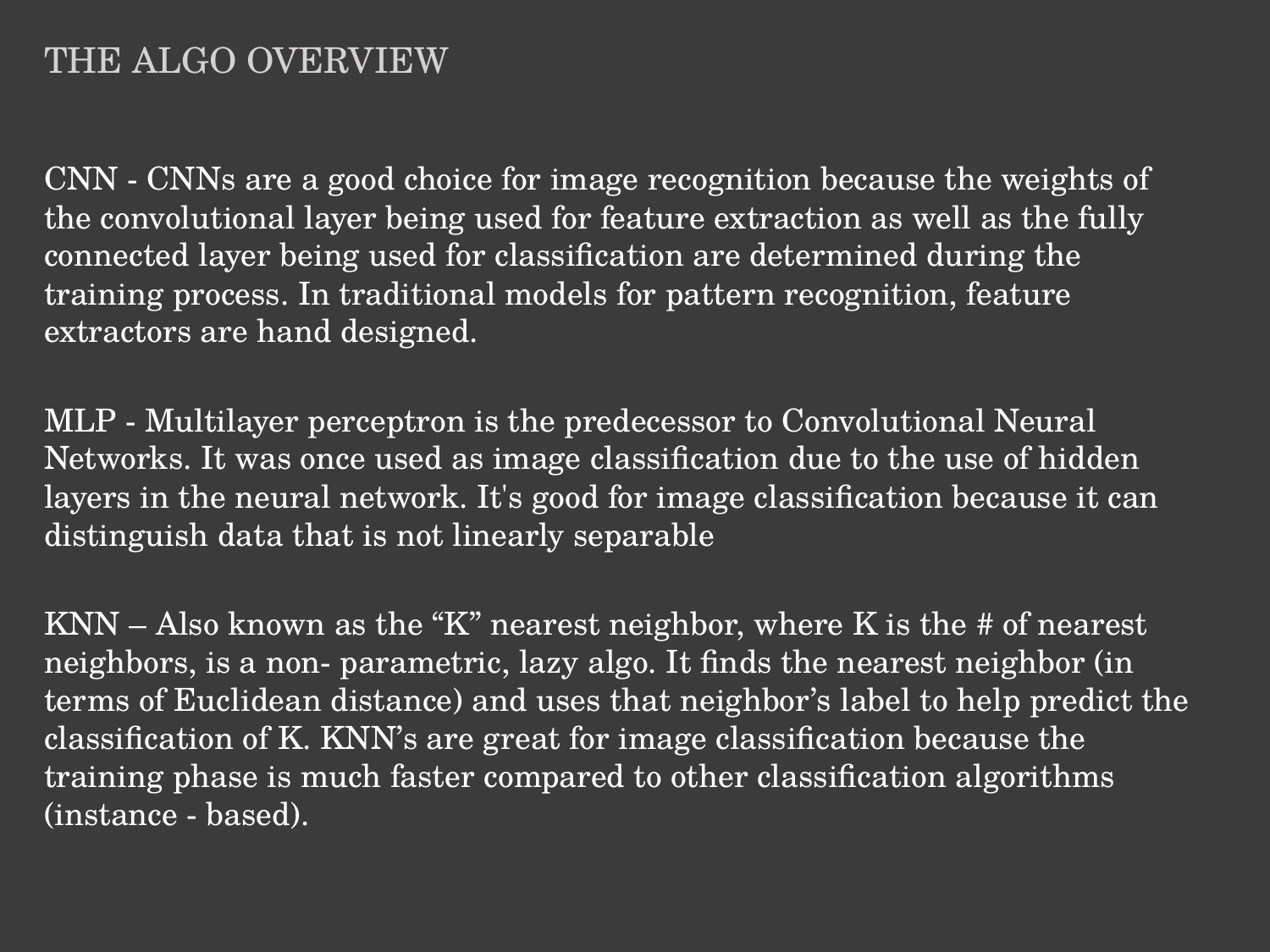

# The ALGO overview
CNN - CNNs are a good choice for image recognition because the weights of the convolutional layer being used for feature extraction as well as the fully connected layer being used for classification are determined during the training process. In traditional models for pattern recognition, feature extractors are hand designed.

MLP - Multilayer perceptron is the predecessor to Convolutional Neural Networks. It was once used as image classification due to the use of hidden layers in the neural network. It's good for image classification because it can distinguish data that is not linearly separable

KNN – Also known as the “K” nearest neighbor, where K is the # of nearest neighbors, is a non- parametric, lazy algo. It finds the nearest neighbor (in terms of Euclidean distance) and uses that neighbor’s label to help predict the classification of K. KNN’s are great for image classification because the training phase is much faster compared to other classification algorithms (instance - based).